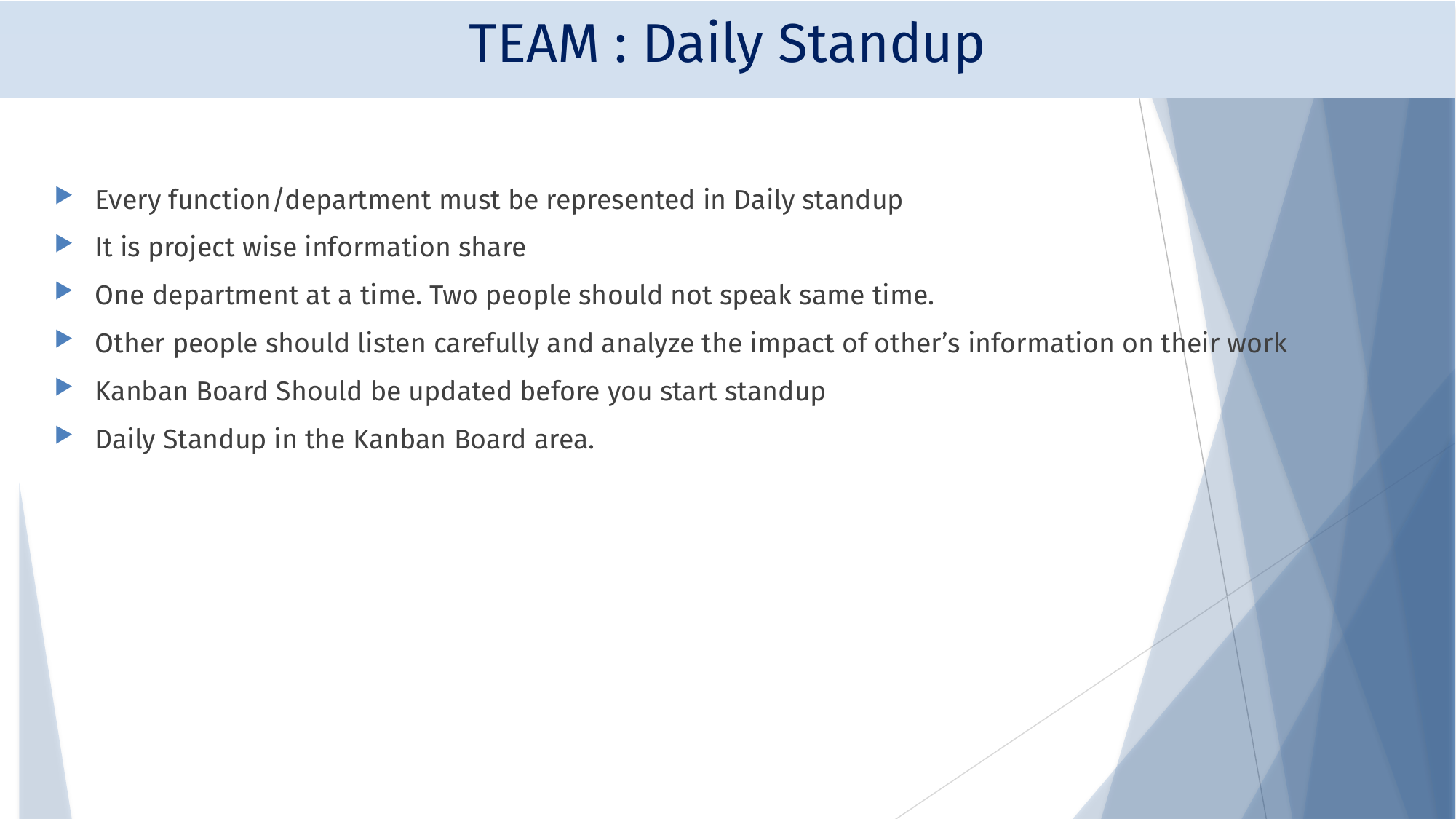

# TEAM : Daily Standup
Every function/department must be represented in Daily standup
It is project wise information share
One department at a time. Two people should not speak same time.
Other people should listen carefully and analyze the impact of other’s information on their work
Kanban Board Should be updated before you start standup
Daily Standup in the Kanban Board area.